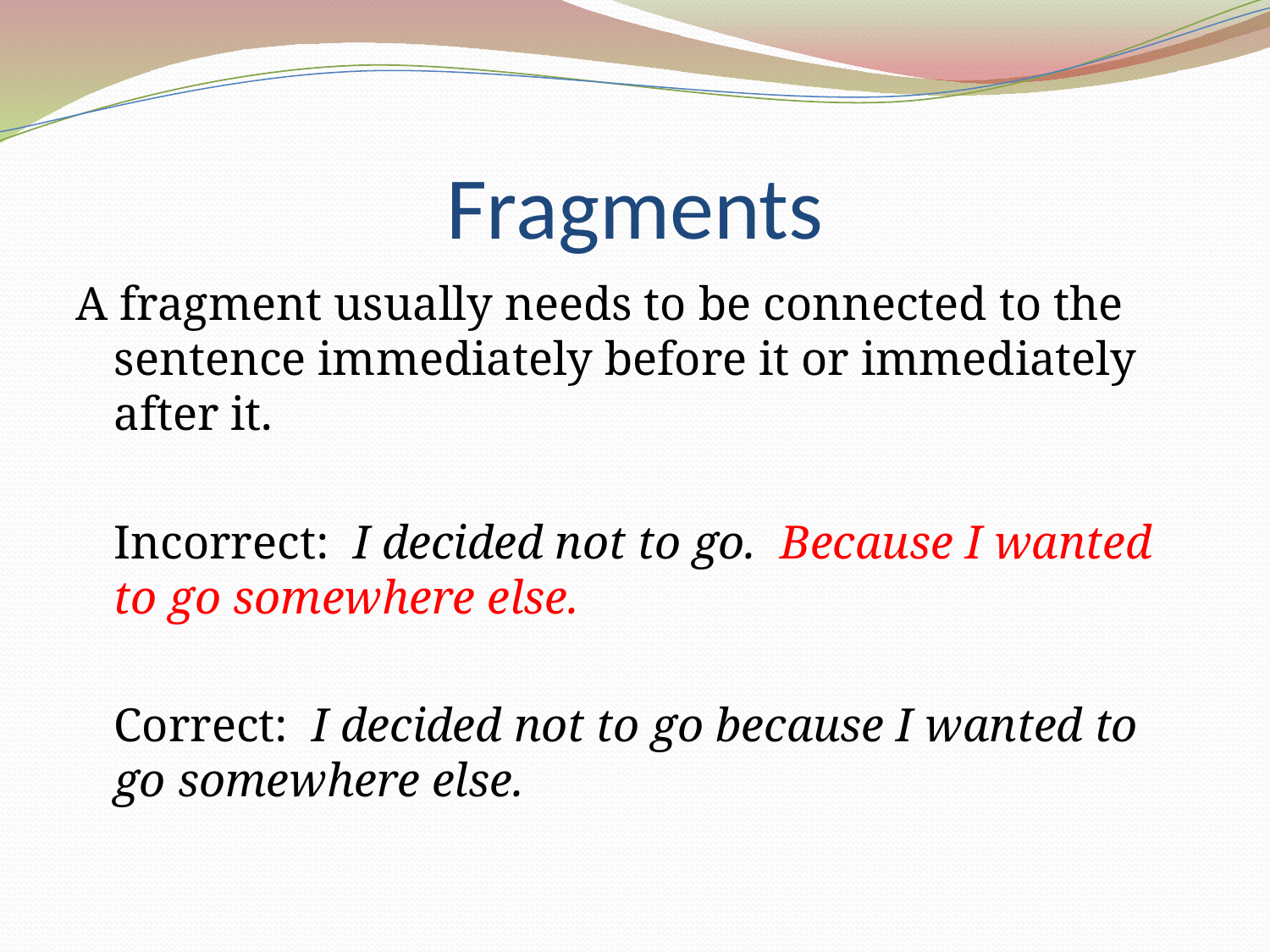

# Fragments
A fragment usually needs to be connected to the sentence immediately before it or immediately after it.

	Incorrect:  I decided not to go.  Because I wanted to go somewhere else.

	Correct:  I decided not to go because I wanted to go somewhere else.